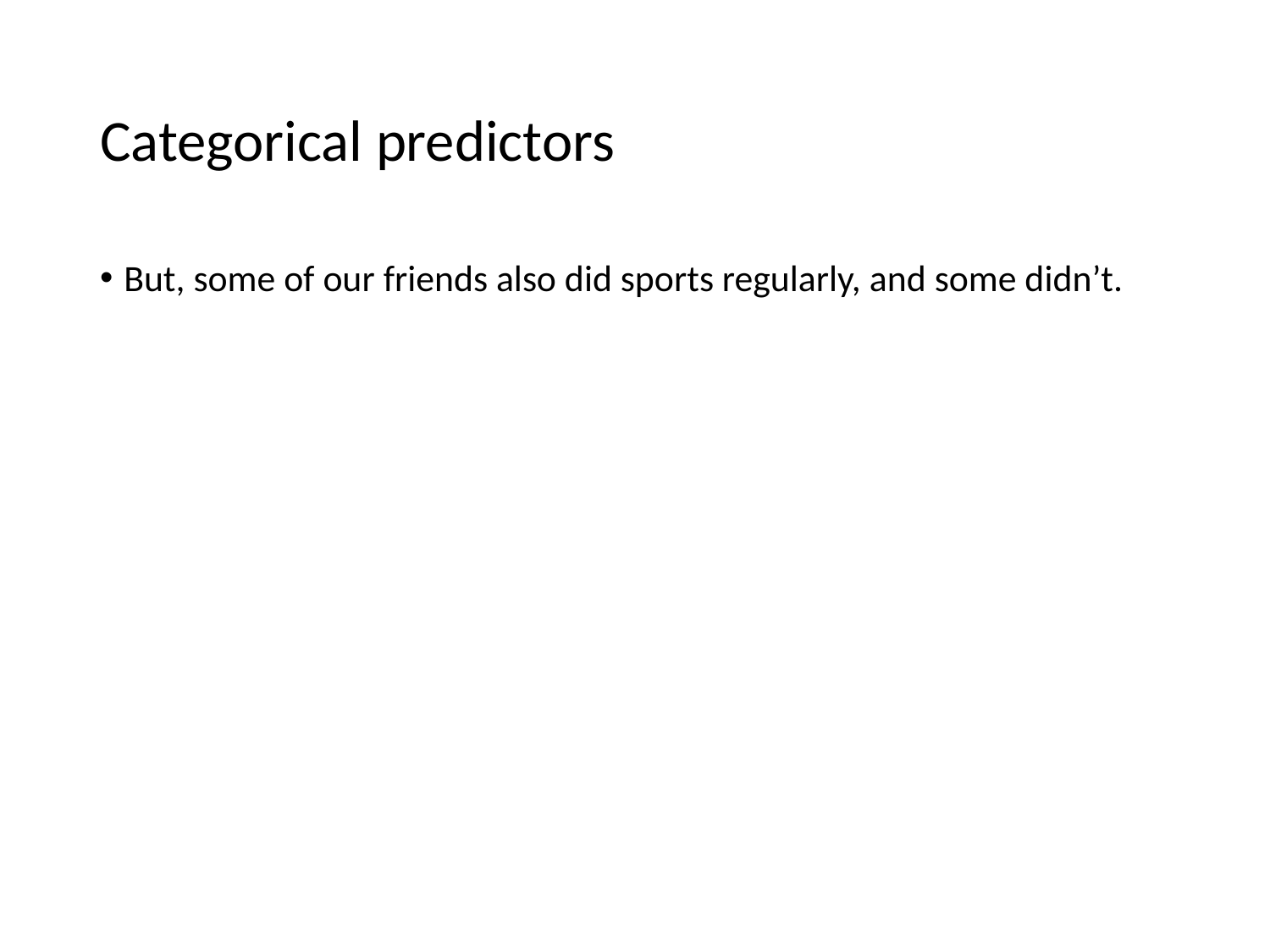

# Categorical predictors
But, some of our friends also did sports regularly, and some didn’t.